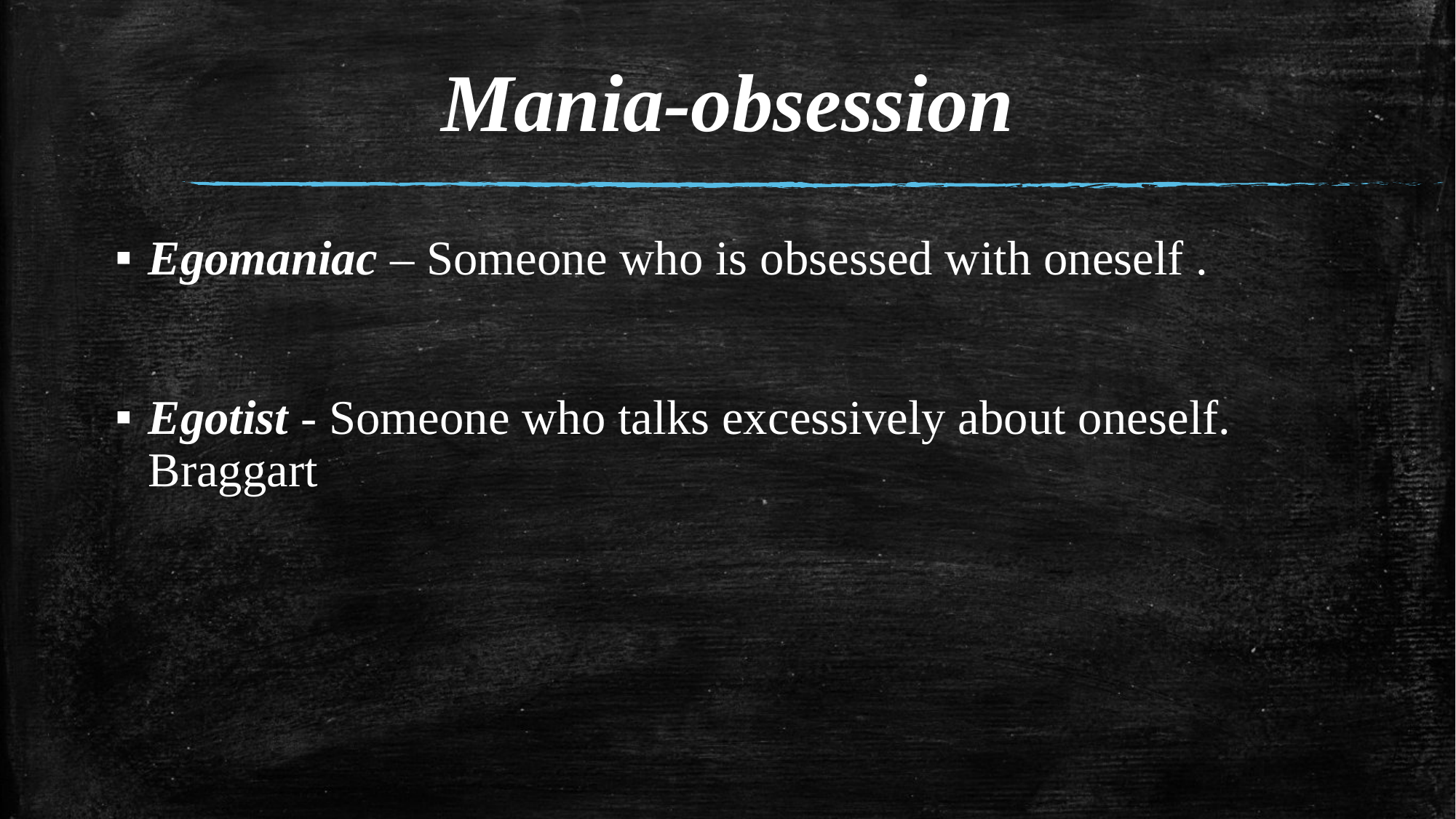

# Mania-obsession
Egomaniac – Someone who is obsessed with oneself .

Egotist - Someone who talks excessively about oneself. Braggart